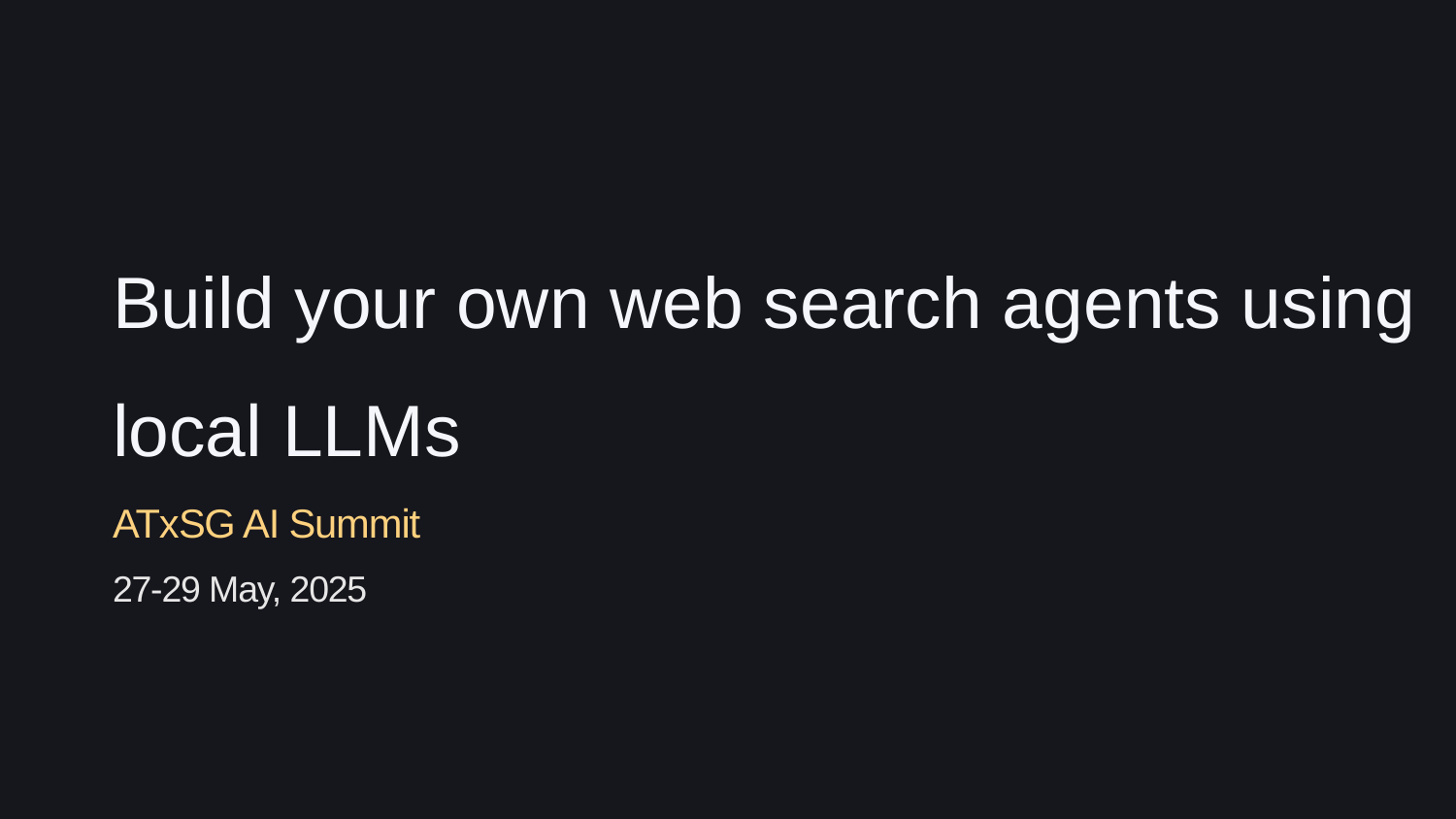

Build your own web search agents using local LLMs

ATxSG AI Summit
27-29 May, 2025